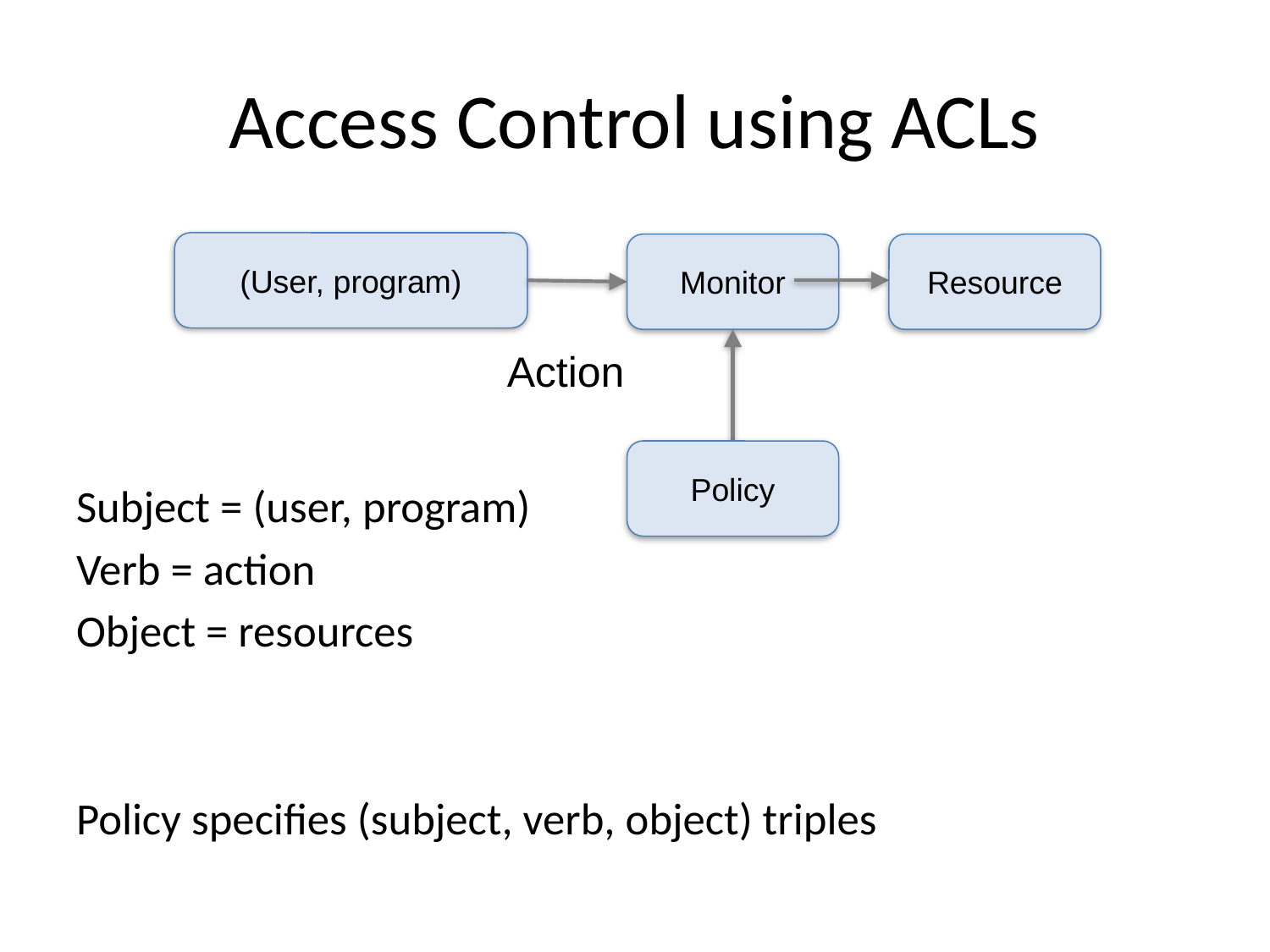

# Access Control using ACLs

Subject = (user, program)
Verb = action
Object = resources

Policy specifies (subject, verb, object) triples
(User, program)
Monitor
Resource
Action
Policy